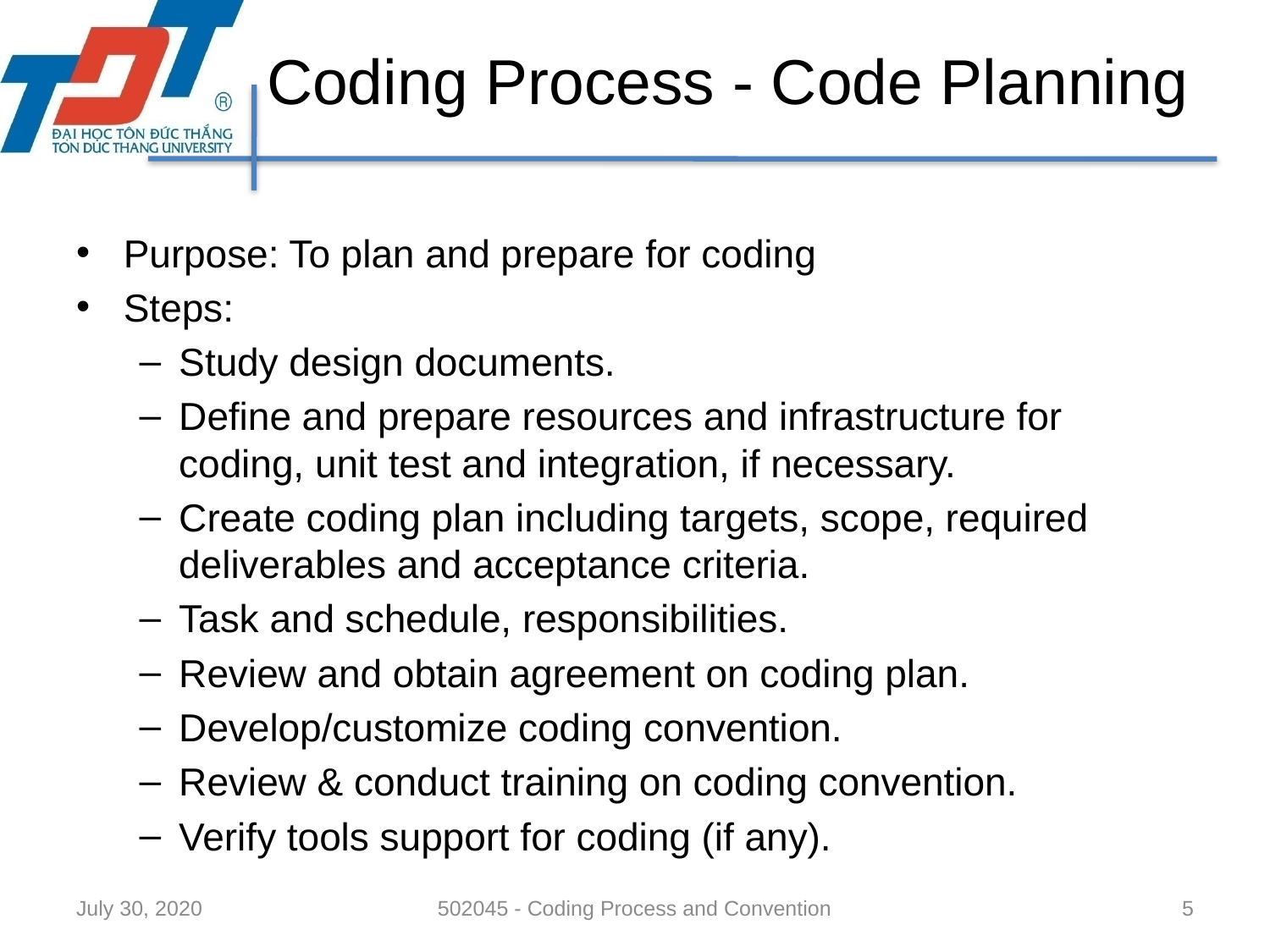

# Coding Process - Code Planning
Purpose: To plan and prepare for coding
Steps:
Study design documents.
Define and prepare resources and infrastructure for coding, unit test and integration, if necessary.
Create coding plan including targets, scope, required deliverables and acceptance criteria.
Task and schedule, responsibilities.
Review and obtain agreement on coding plan.
Develop/customize coding convention.
Review & conduct training on coding convention.
Verify tools support for coding (if any).
July 30, 2020
502045 - Coding Process and Convention
5